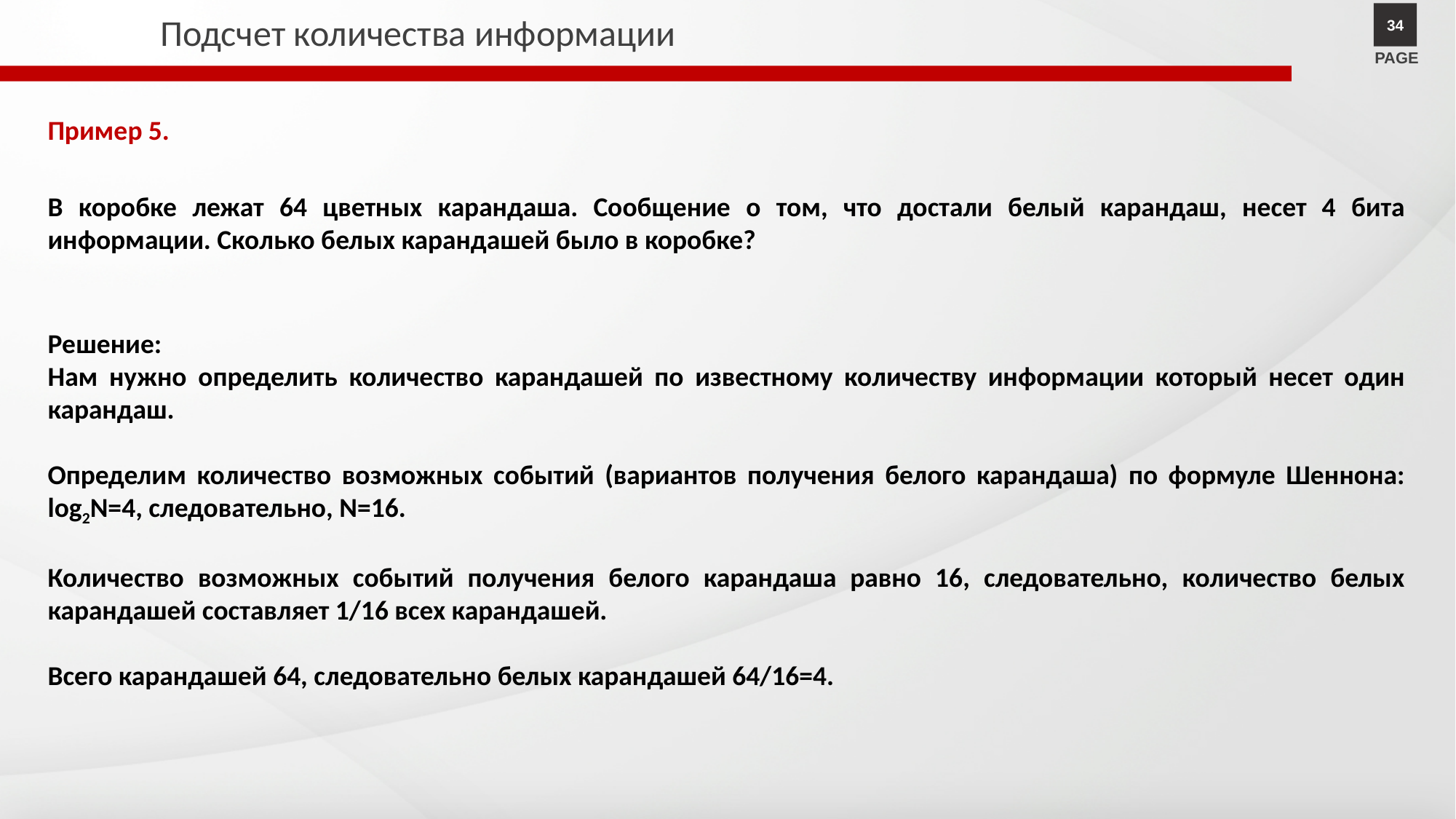

# Подсчет количества информации
34
PAGE

Пример 5.

В коробке лежат 64 цветных карандаша. Сообщение о том, что достали белый карандаш, несет 4 бита информации. Сколько белых карандашей было в коробке?
Решение:
Нам нужно определить количество карандашей по известному количеству информации который несет один карандаш.

Определим количество возможных событий (вариантов получения белого карандаша) по формуле Шеннона: log2N=4, следовательно, N=16.

Количество возможных событий получения белого карандаша равно 16, следовательно, количество белых карандашей составляет 1/16 всех карандашей.

Всего карандашей 64, следовательно белых карандашей 64/16=4.